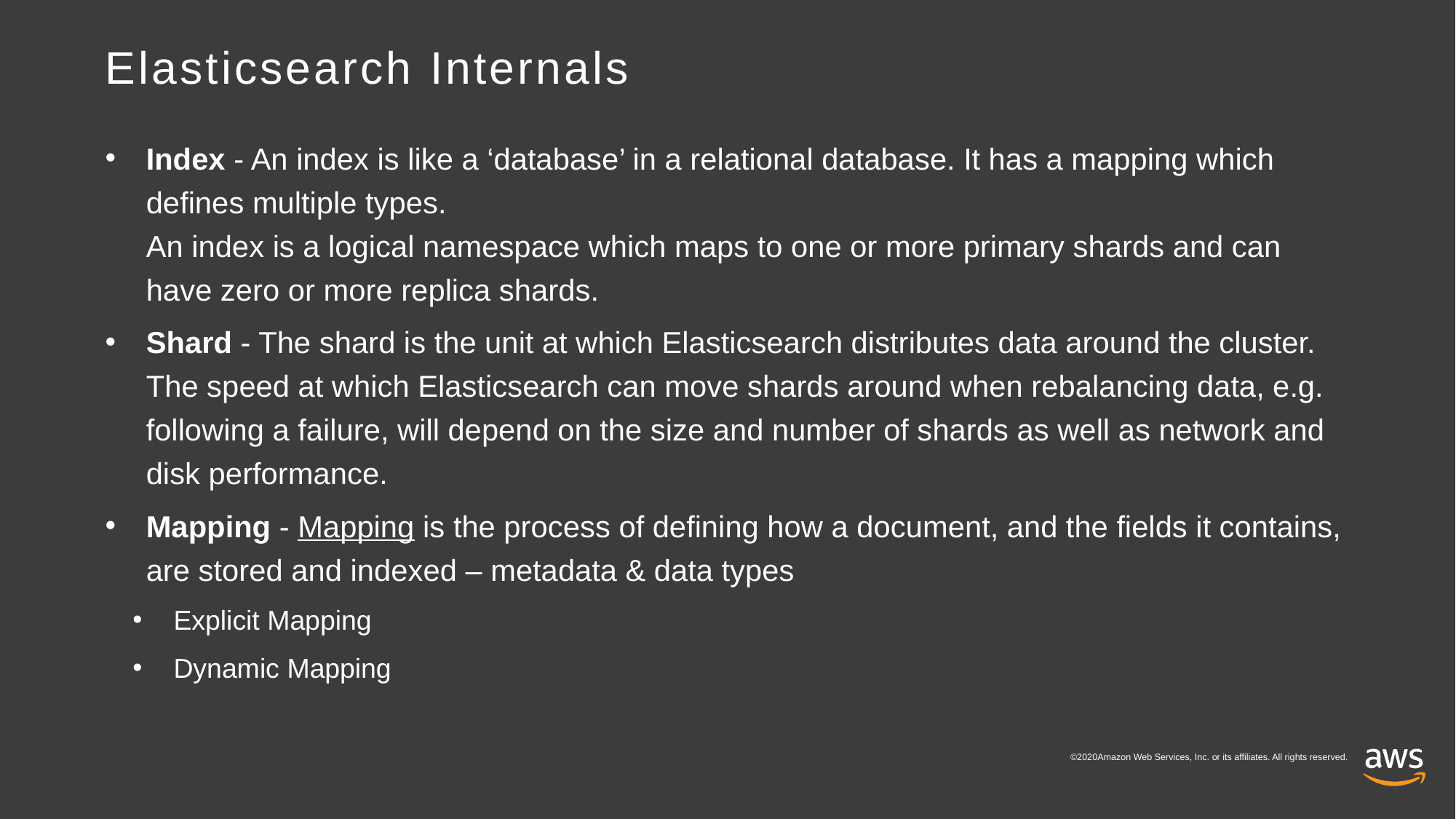

# Elasticsearch Internals
Index - An index is like a ‘database’ in a relational database. It has a mapping which defines multiple types.
An index is a logical namespace which maps to one or more primary shards and can have zero or more replica shards.
Shard - The shard is the unit at which Elasticsearch distributes data around the cluster. The speed at which Elasticsearch can move shards around when rebalancing data, e.g. following a failure, will depend on the size and number of shards as well as network and disk performance.
Mapping - Mapping is the process of defining how a document, and the fields it contains, are stored and indexed – metadata & data types
Explicit Mapping
Dynamic Mapping